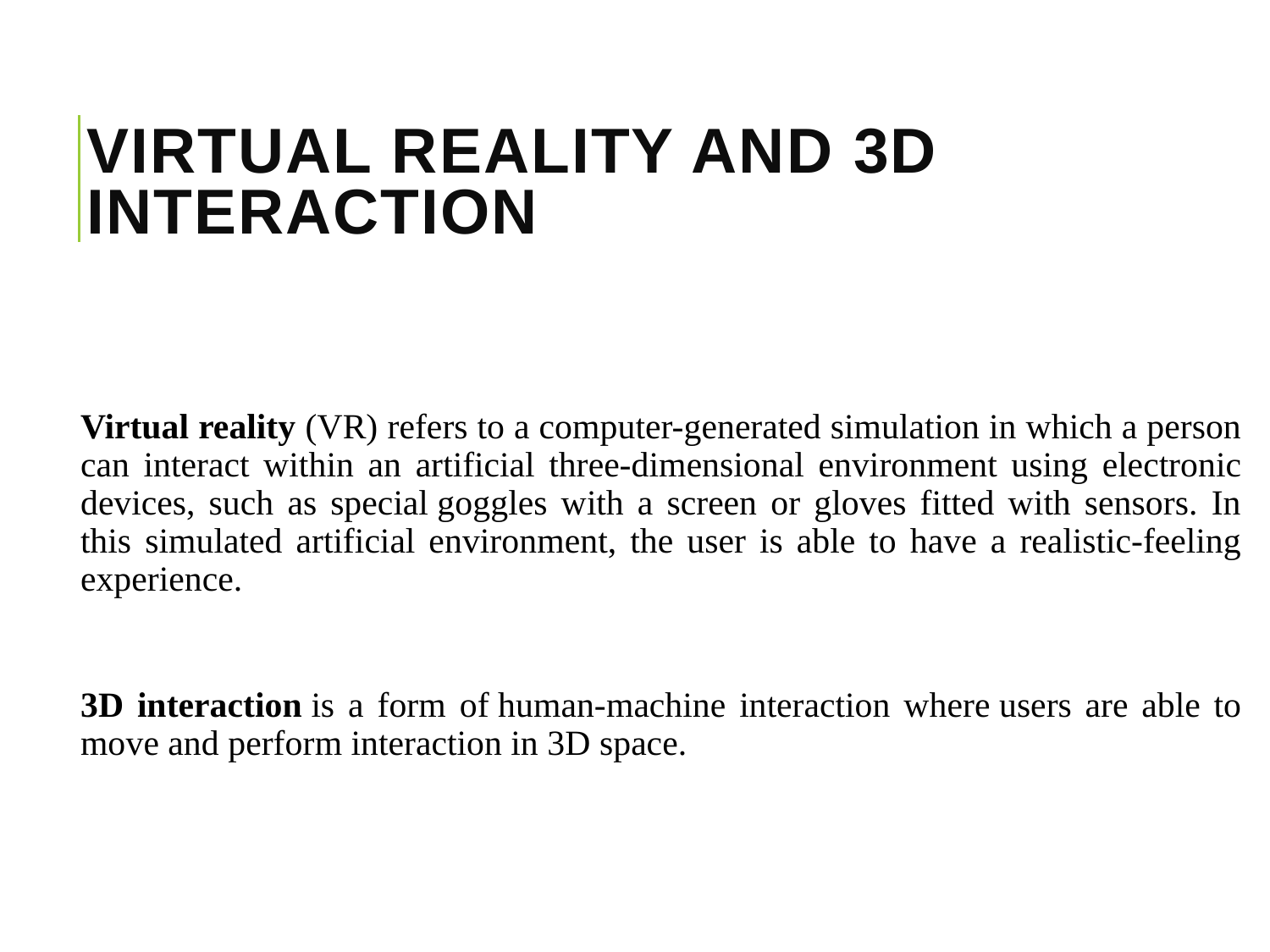

# Virtual Reality and 3D Interaction
Virtual reality (VR) refers to a computer-generated simulation in which a person can interact within an artificial three-dimensional environment using electronic devices, such as special goggles with a screen or gloves fitted with sensors. In this simulated artificial environment, the user is able to have a realistic-feeling experience.

3D interaction is a form of human-machine interaction where users are able to move and perform interaction in 3D space.